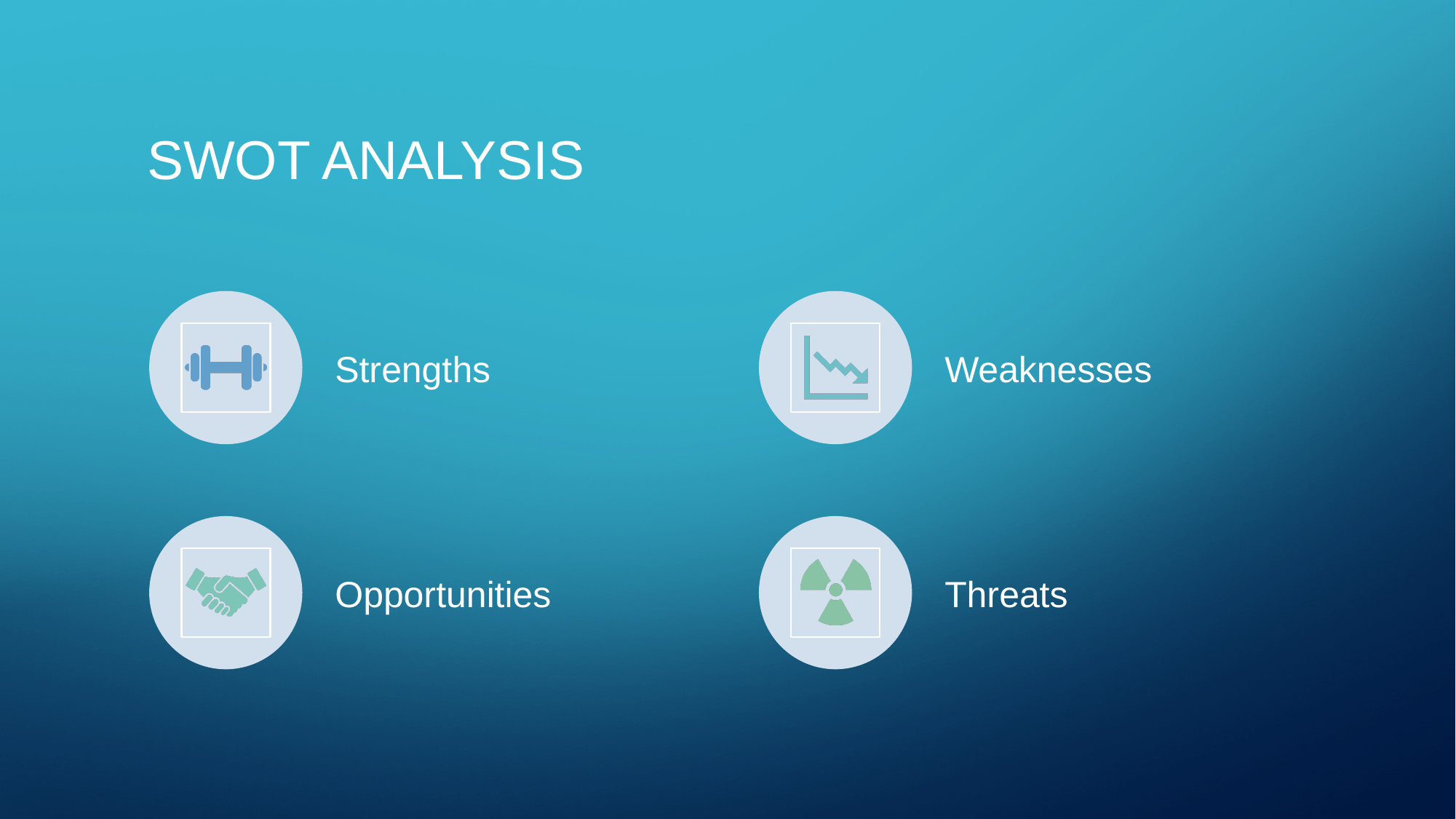

# Swot analysis
Strengths
Weaknesses
Opportunities
Threats